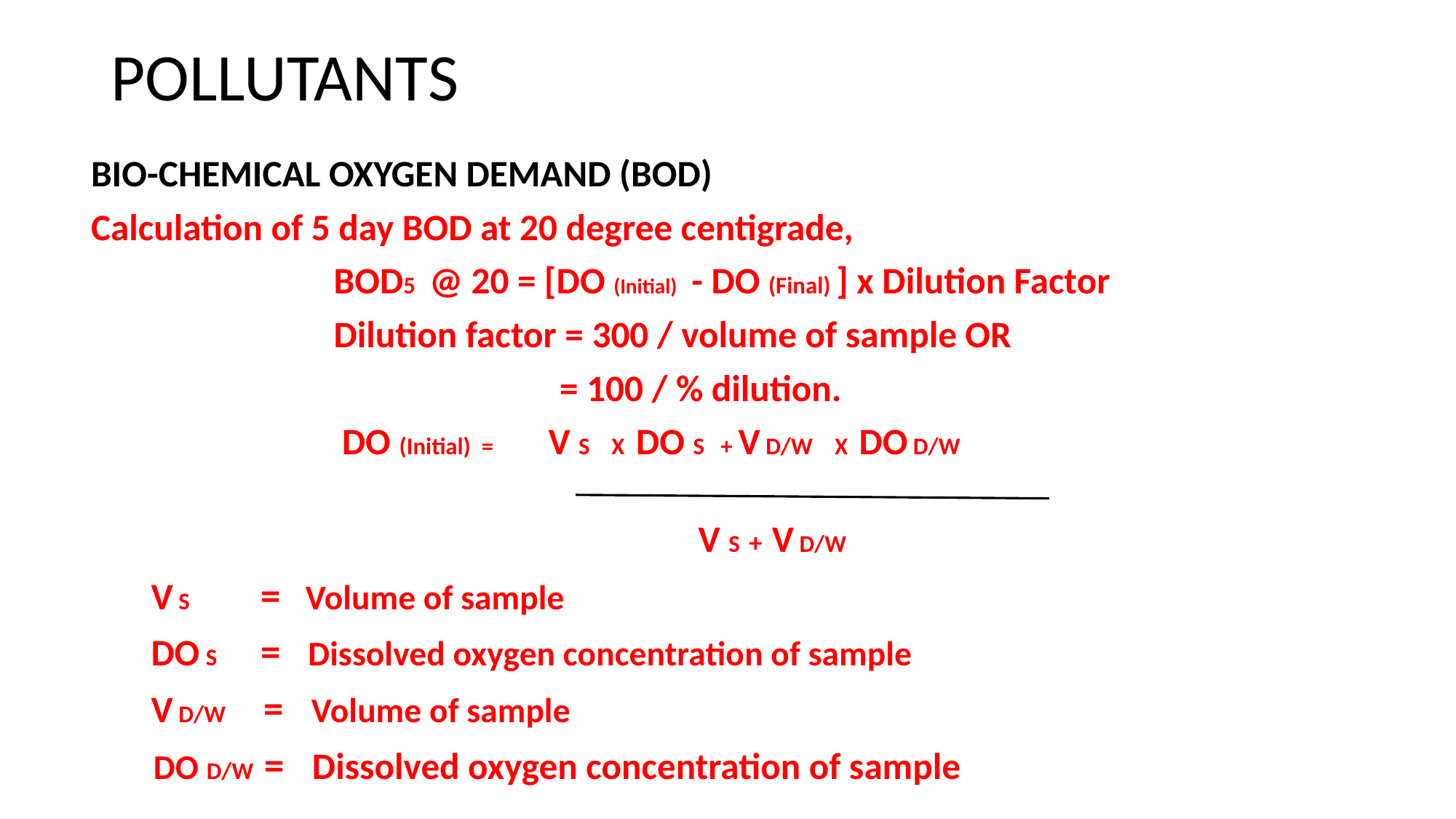

# POLLUTANTS
BIO-CHEMICAL OXYGEN DEMAND (BOD)
Calculation of 5 day BOD at 20 degree centigrade,
                             BOD5  @ 20 = [DO (Initial)   - DO (Final) ] x Dilution Factor
                             Dilution factor = 300 / volume of sample OR
                                                        = 100 / % dilution.
                              DO (Initial)  =          V S    X  DO S   + V D/W    X  DO D/W

                                                                                           V S  + V D/W
           V S             =    Volume of sample
          DO S        =   Dissolved oxygen concentration of sample
           V D/W       =   Volume of sample
           DO D/W  =   Dissolved oxygen concentration of sample